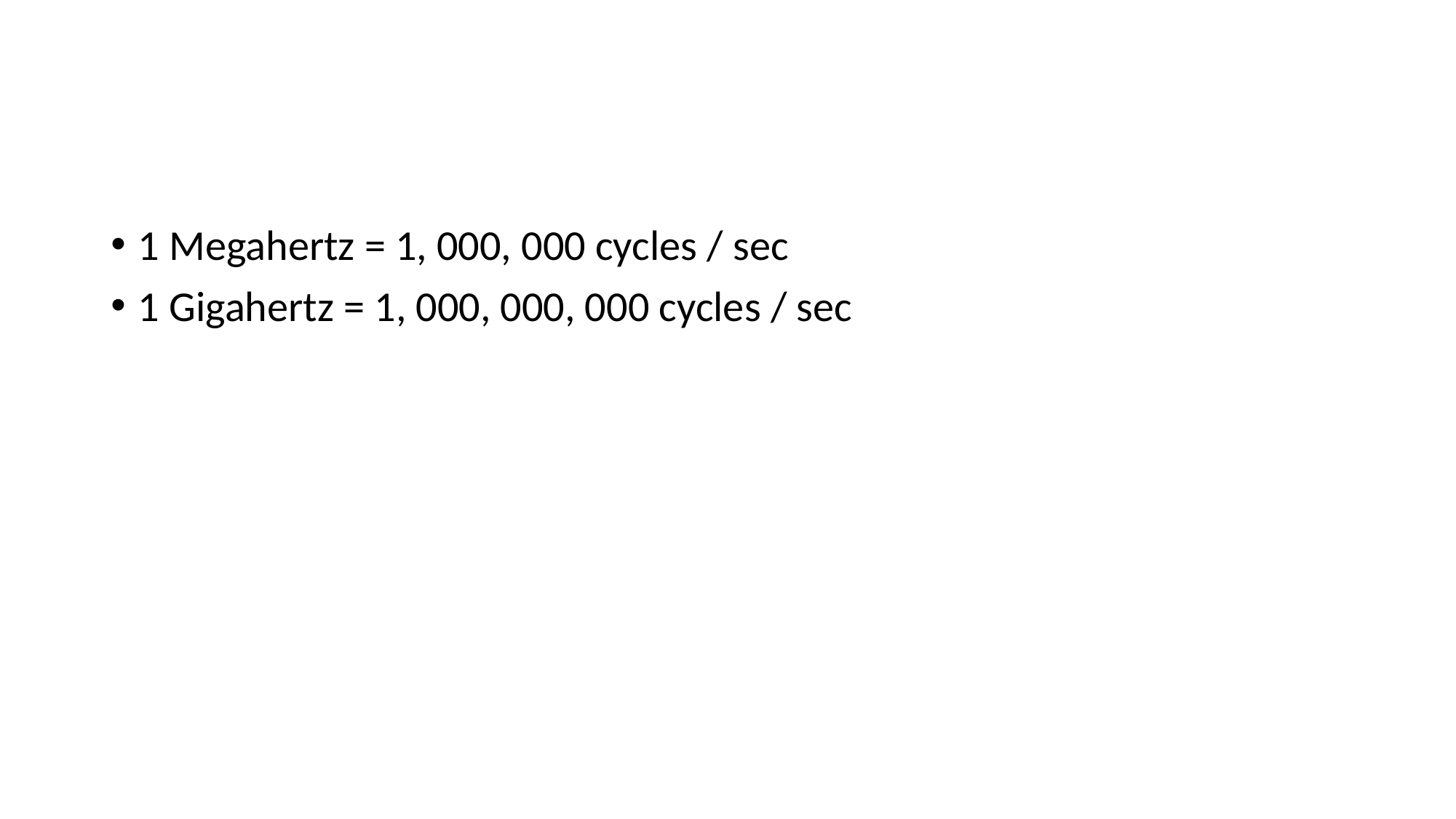

#
1 Megahertz = 1, 000, 000 cycles / sec
1 Gigahertz = 1, 000, 000, 000 cycles / sec